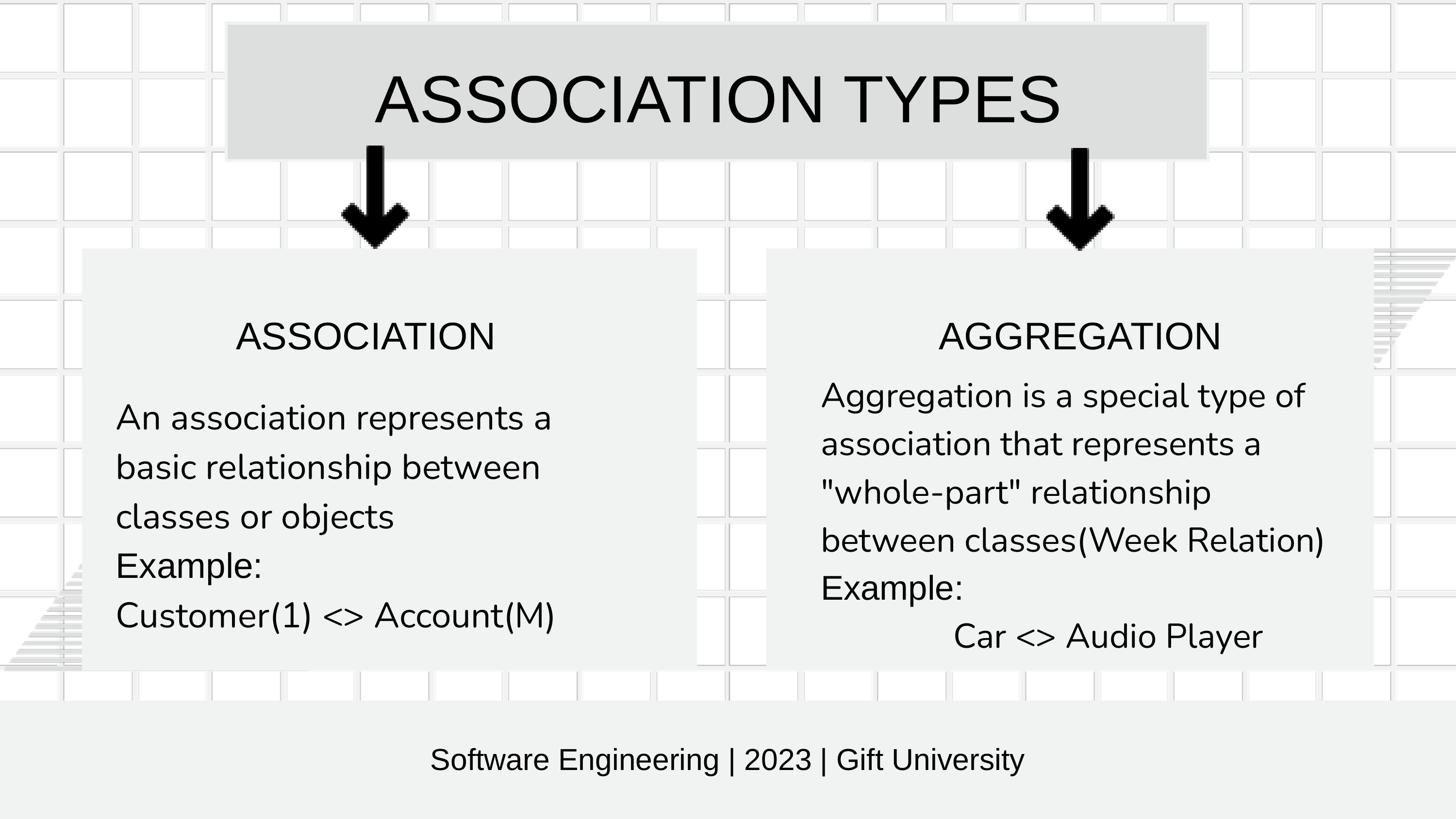

ASSOCIATION TYPES

ASSOCIATION
AGGREGATION
Aggregation is a special type of association that represents a "whole-part" relationship between classes(Week Relation)
Example:
               Car <> Audio Player
An association represents a basic relationship between classes or objects
Example:
Customer(1) <> Account(M)

Software Engineering | 2023 | Gift University